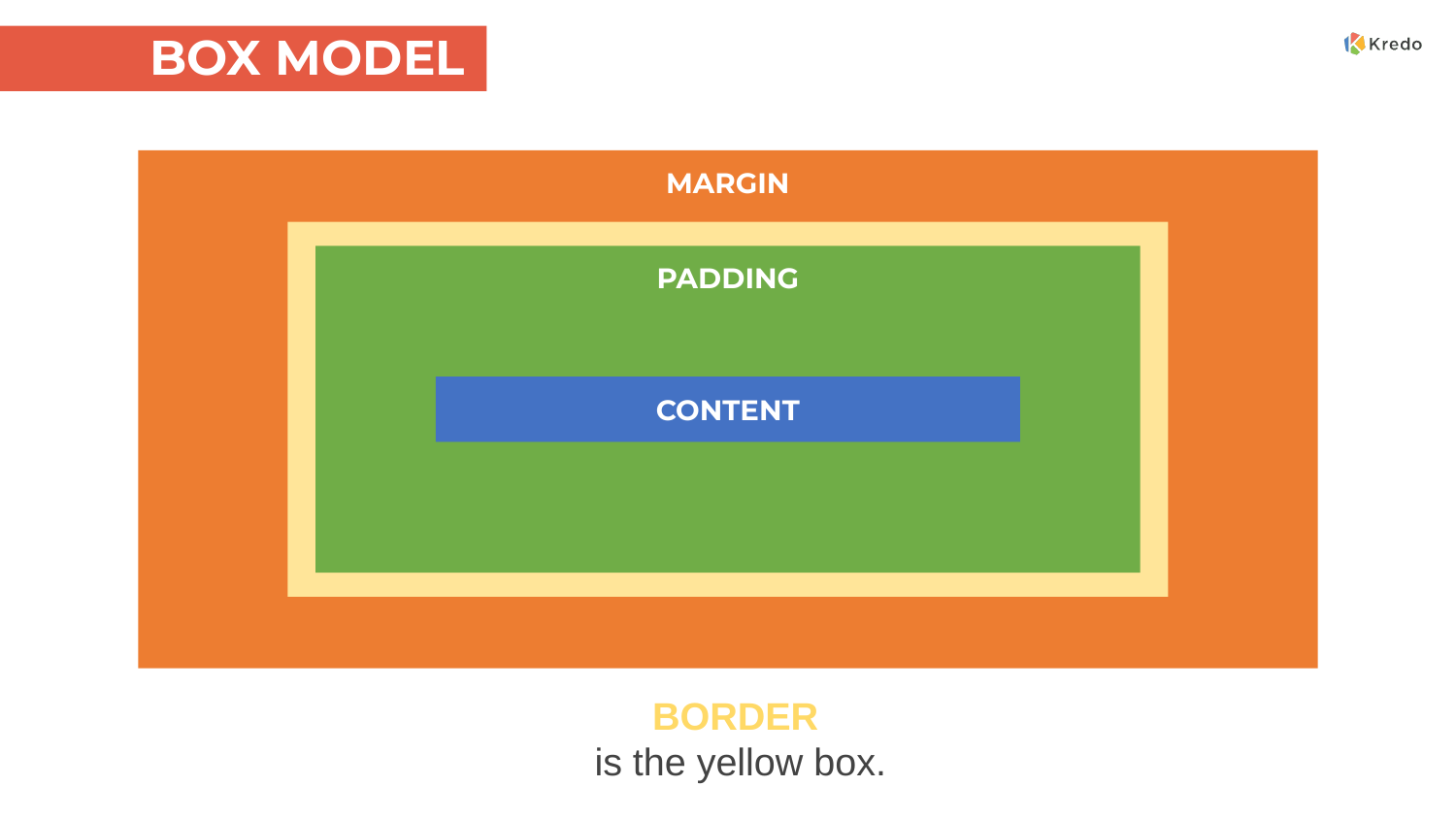

# BOX MODEL
MARGIN

PADDING
CONTENT
BORDER
is the yellow box.